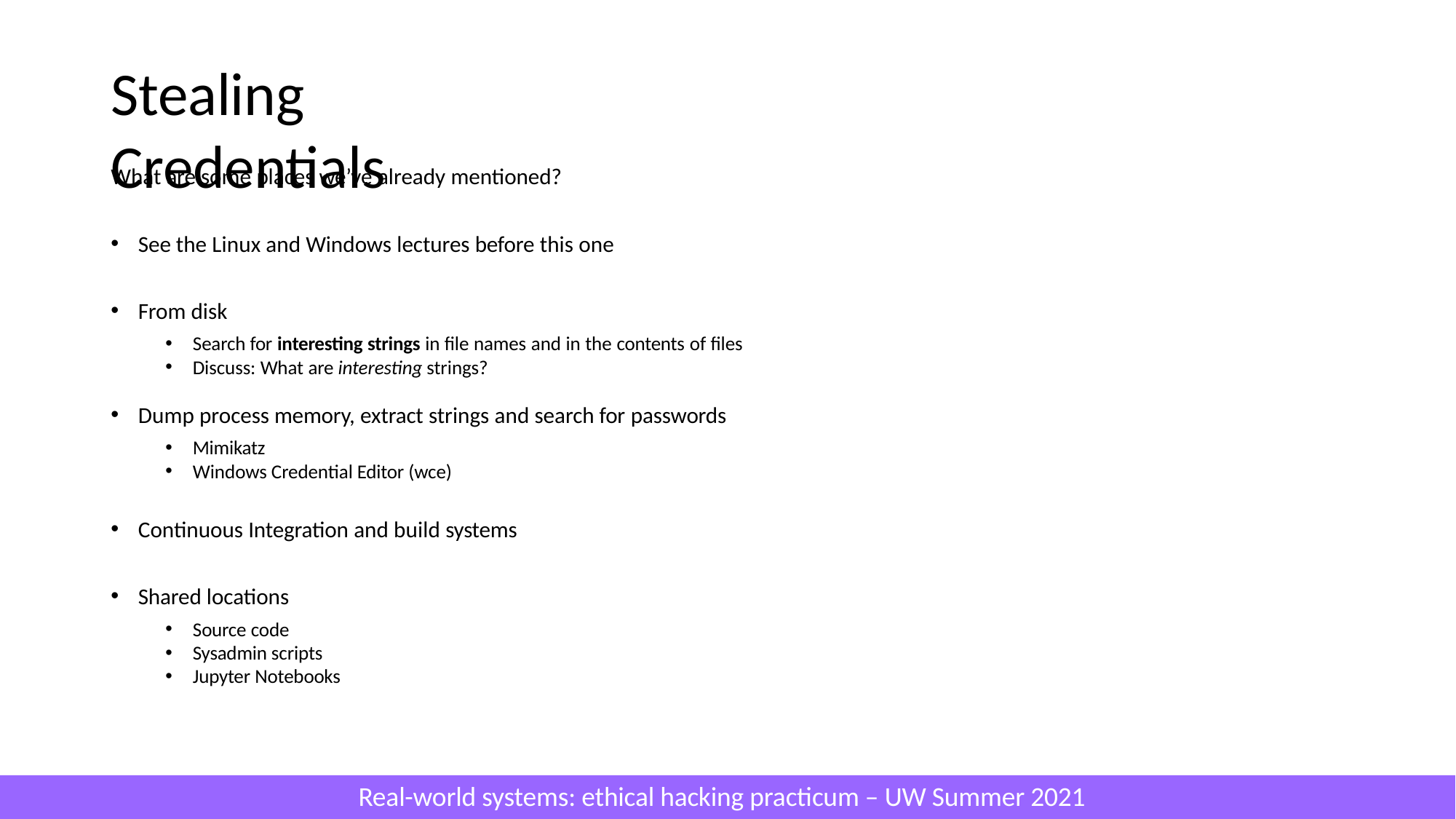

# Stealing Credentials
What are some places we’ve already mentioned?

See the Linux and Windows lectures before this one

From disk
Search for interesting strings in file names and in the contents of files
Discuss: What are interesting strings?

Dump process memory, extract strings and search for passwords
Mimikatz
Windows Credential Editor (wce)

Continuous Integration and build systems

Shared locations
Source code
Sysadmin scripts
Jupyter Notebooks
Real-world systems: ethical hacking practicum – UW Summer 2021